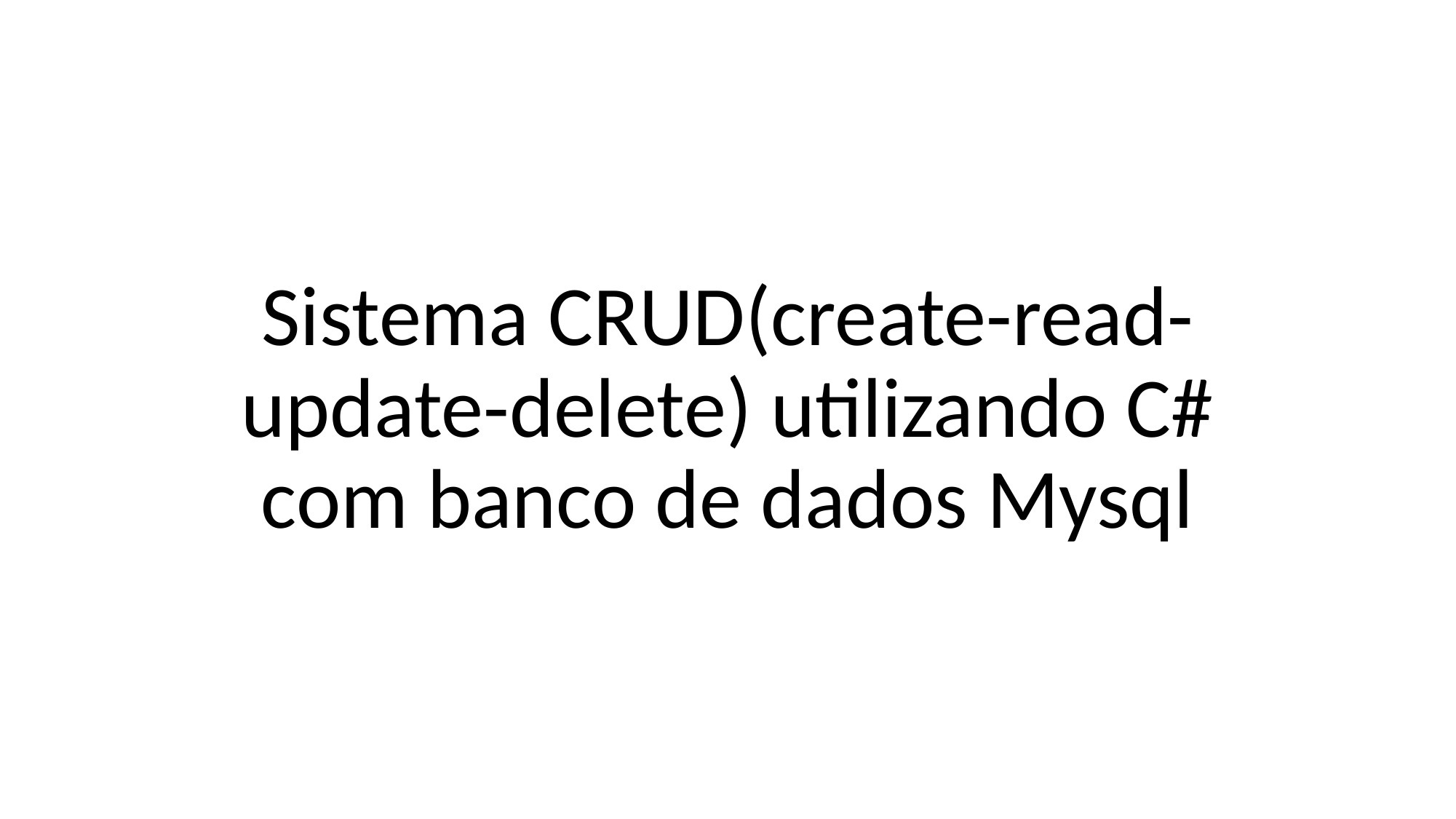

# Sistema CRUD(create-read-update-delete) utilizando C# com banco de dados Mysql